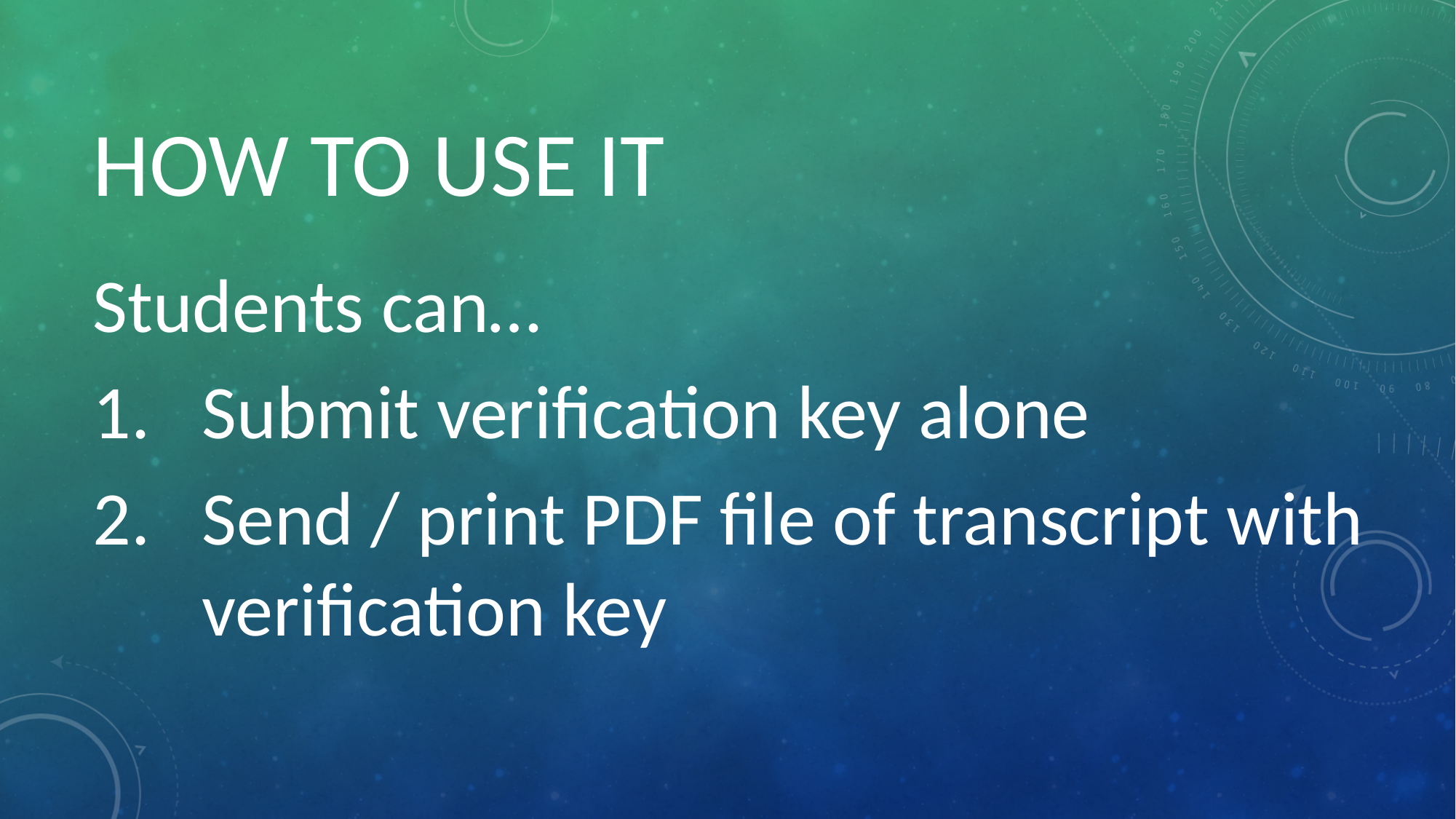

# How to use it
Students can…
Submit verification key alone
Send / print PDF file of transcript with verification key